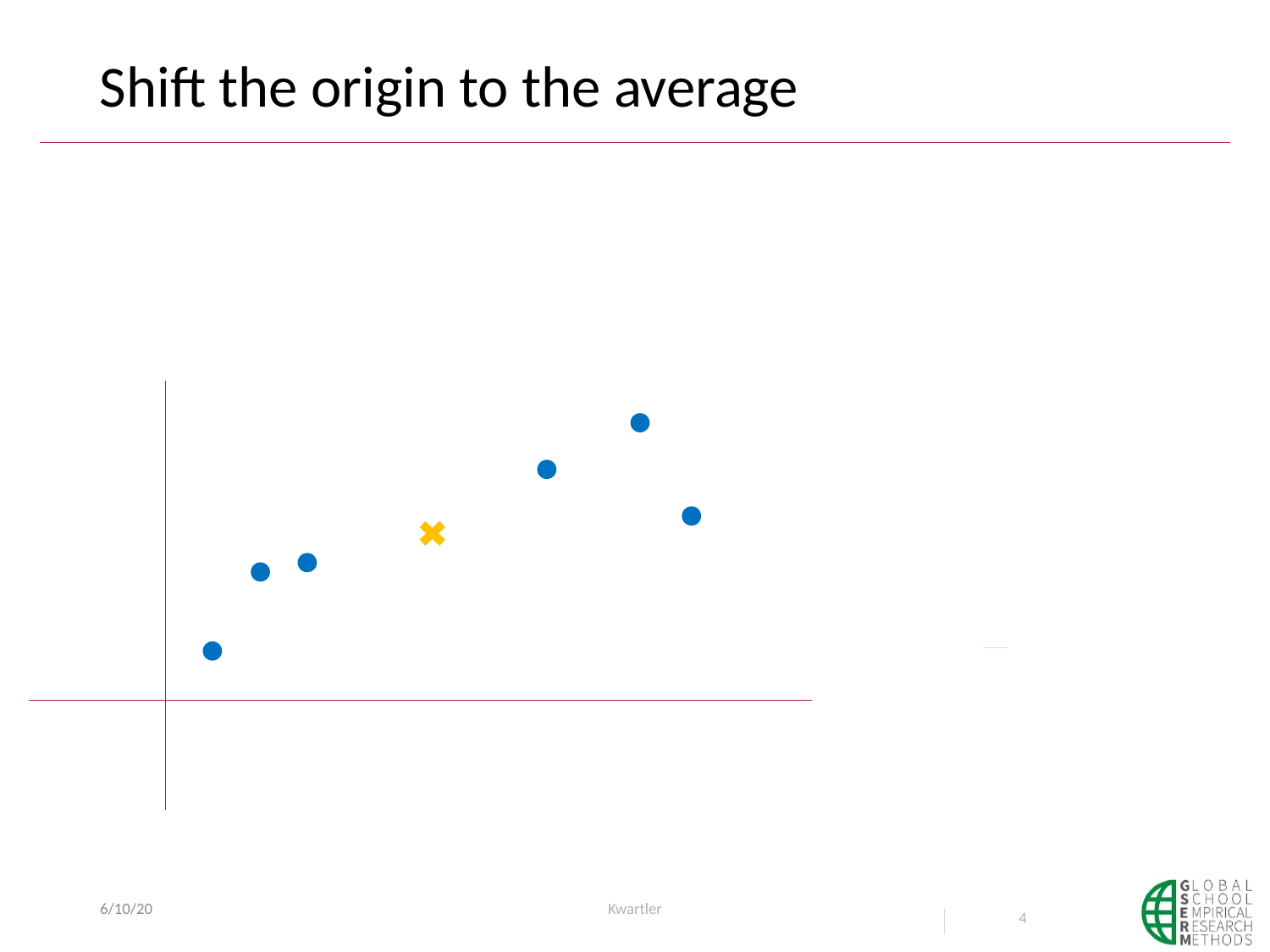

# Shift the origin to the average

6/10/20
Kwartler
4